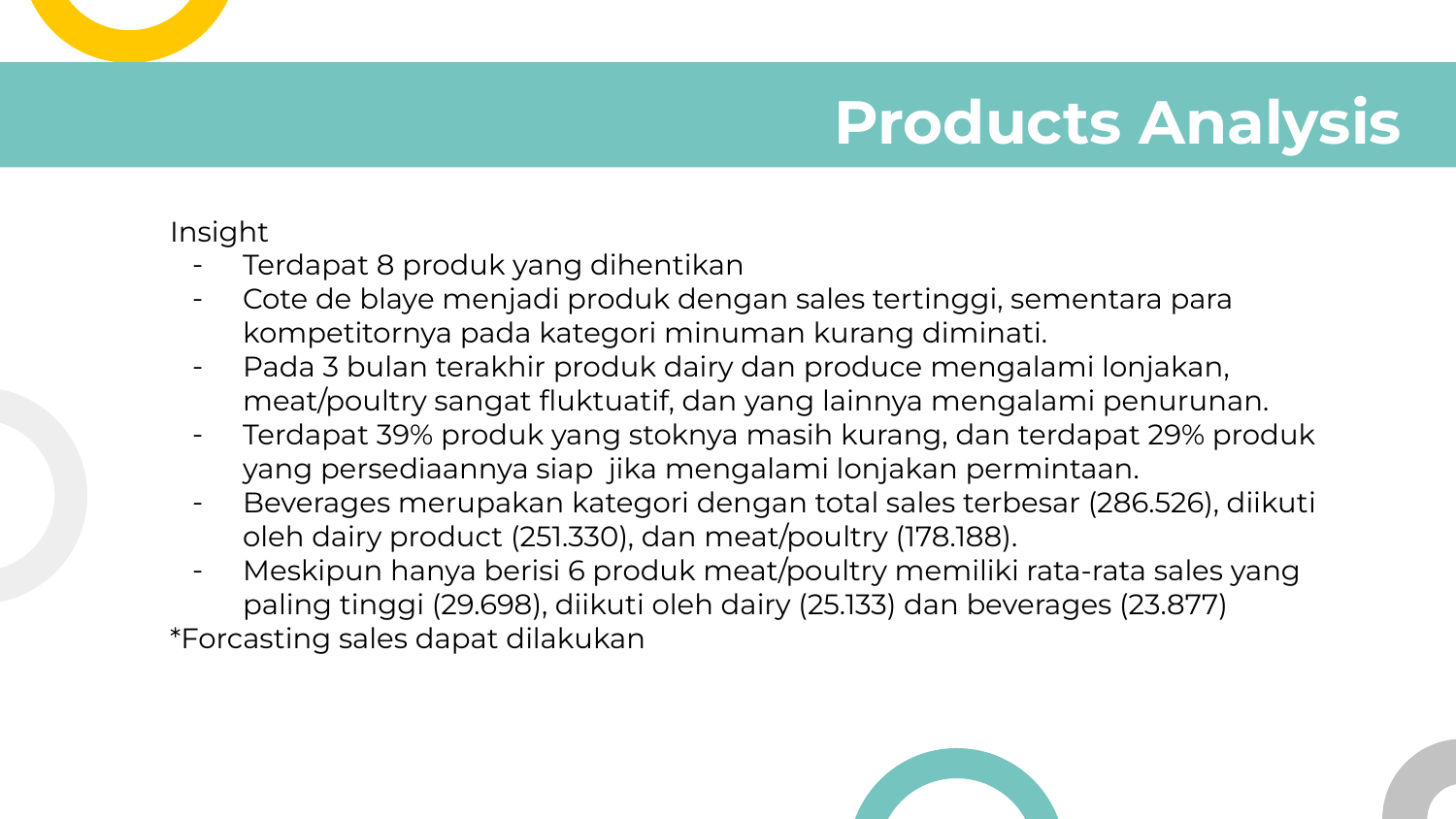

# Products Analysis
Insight
Terdapat 8 produk yang dihentikan
Cote de blaye menjadi produk dengan sales tertinggi, sementara para kompetitornya pada kategori minuman kurang diminati.
Pada 3 bulan terakhir produk dairy dan produce mengalami lonjakan, meat/poultry sangat fluktuatif, dan yang lainnya mengalami penurunan.
Terdapat 39% produk yang stoknya masih kurang, dan terdapat 29% produk yang persediaannya siap  jika mengalami lonjakan permintaan.
Beverages merupakan kategori dengan total sales terbesar (286.526), diikuti oleh dairy product (251.330), dan meat/poultry (178.188).
Meskipun hanya berisi 6 produk meat/poultry memiliki rata-rata sales yang paling tinggi (29.698), diikuti oleh dairy (25.133) dan beverages (23.877)
*Forcasting sales dapat dilakukan